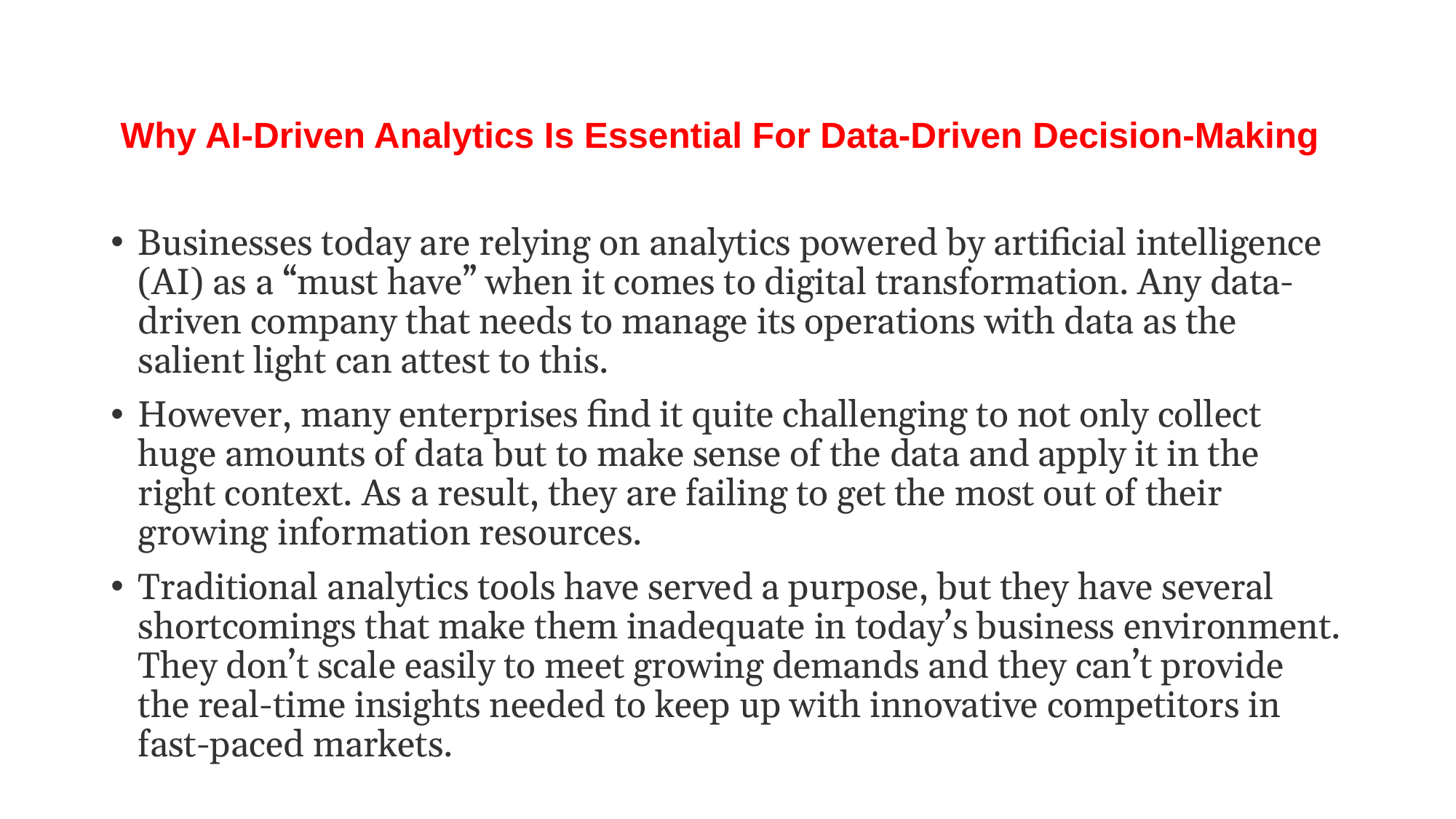

# Why AI-Driven Analytics Is Essential For Data-Driven Decision-Making
Businesses today are relying on analytics powered by artificial intelligence (AI) as a “must have” when it comes to digital transformation. Any data-driven company that needs to manage its operations with data as the salient light can attest to this.
However, many enterprises find it quite challenging to not only collect huge amounts of data but to make sense of the data and apply it in the right context. As a result, they are failing to get the most out of their growing information resources.
Traditional analytics tools have served a purpose, but they have several shortcomings that make them inadequate in today’s business environment. They don’t scale easily to meet growing demands and they can’t provide the real-time insights needed to keep up with innovative competitors in fast-paced markets.